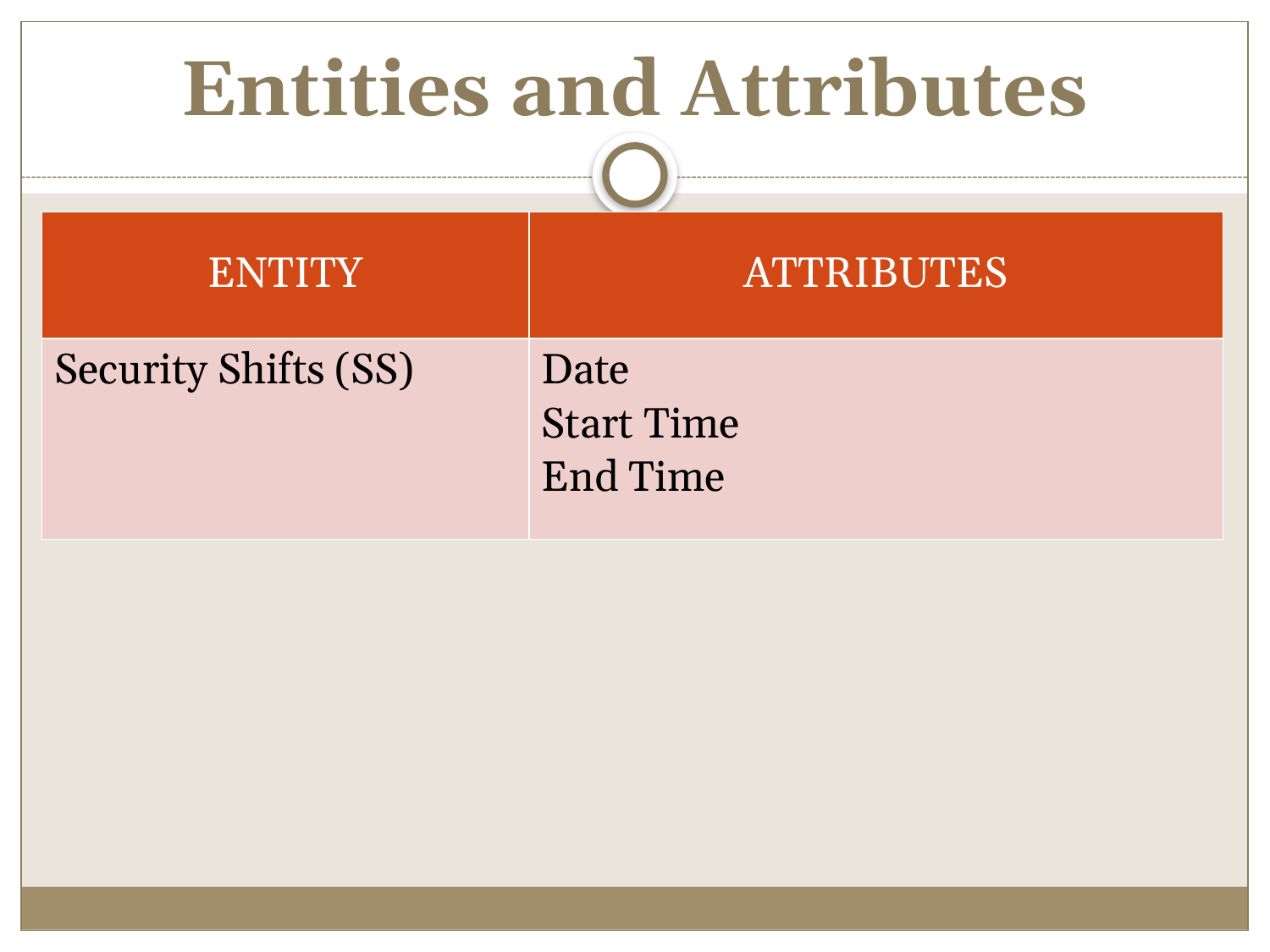

# Entities and Attributes
| ENTITY | ATTRIBUTES |
| --- | --- |
| Security Shifts (SS) | Date Start Time End Time |